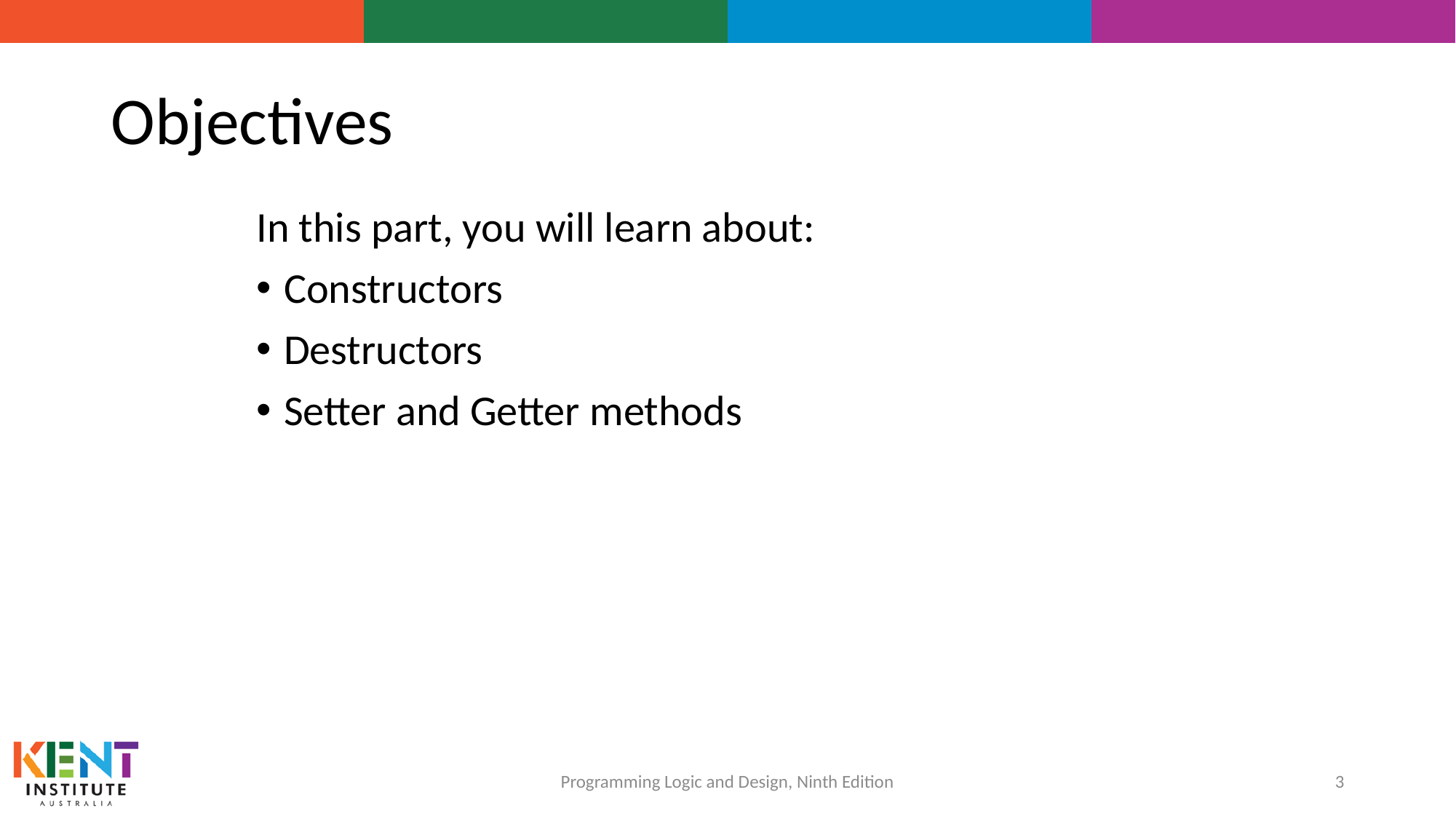

# Objectives
In this part, you will learn about:
Constructors
Destructors
Setter and Getter methods
3
Programming Logic and Design, Ninth Edition